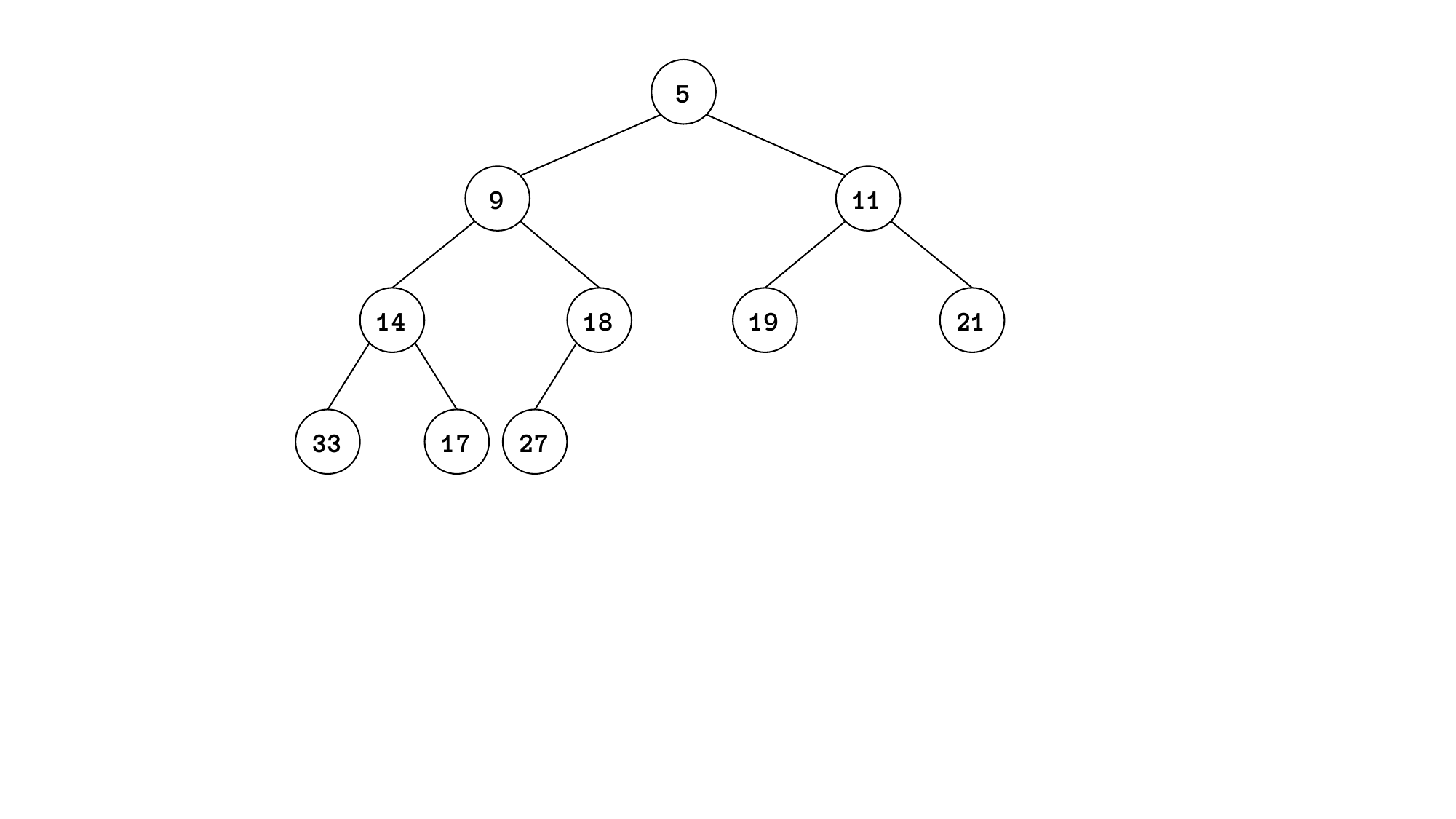

5
9
11
14
18
19
21
33
17
27